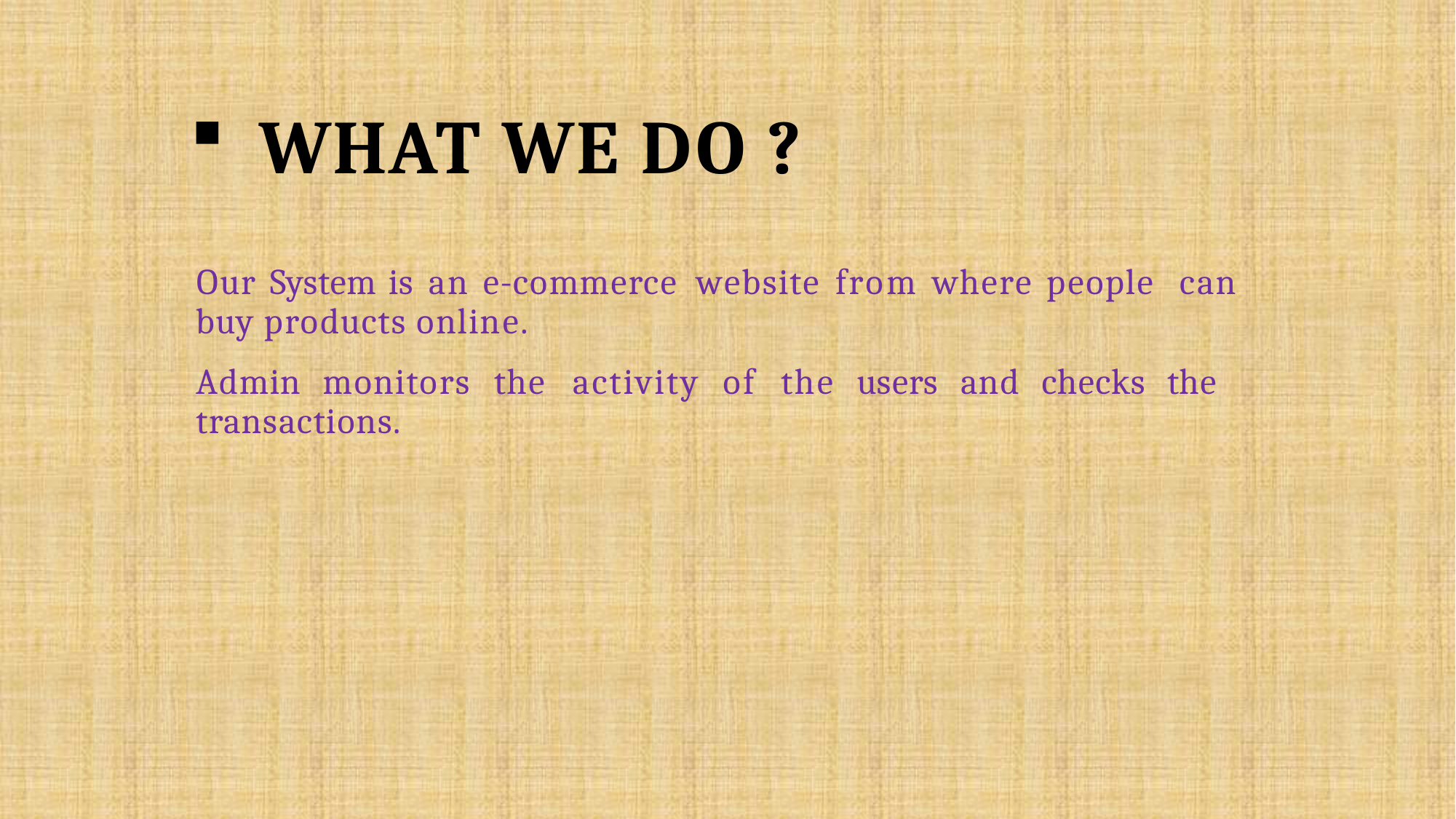

# What we do ?
Our System is an e-commerce website from where people  can buy products online.
Admin monitors the activity of the users and checks the  transactions.